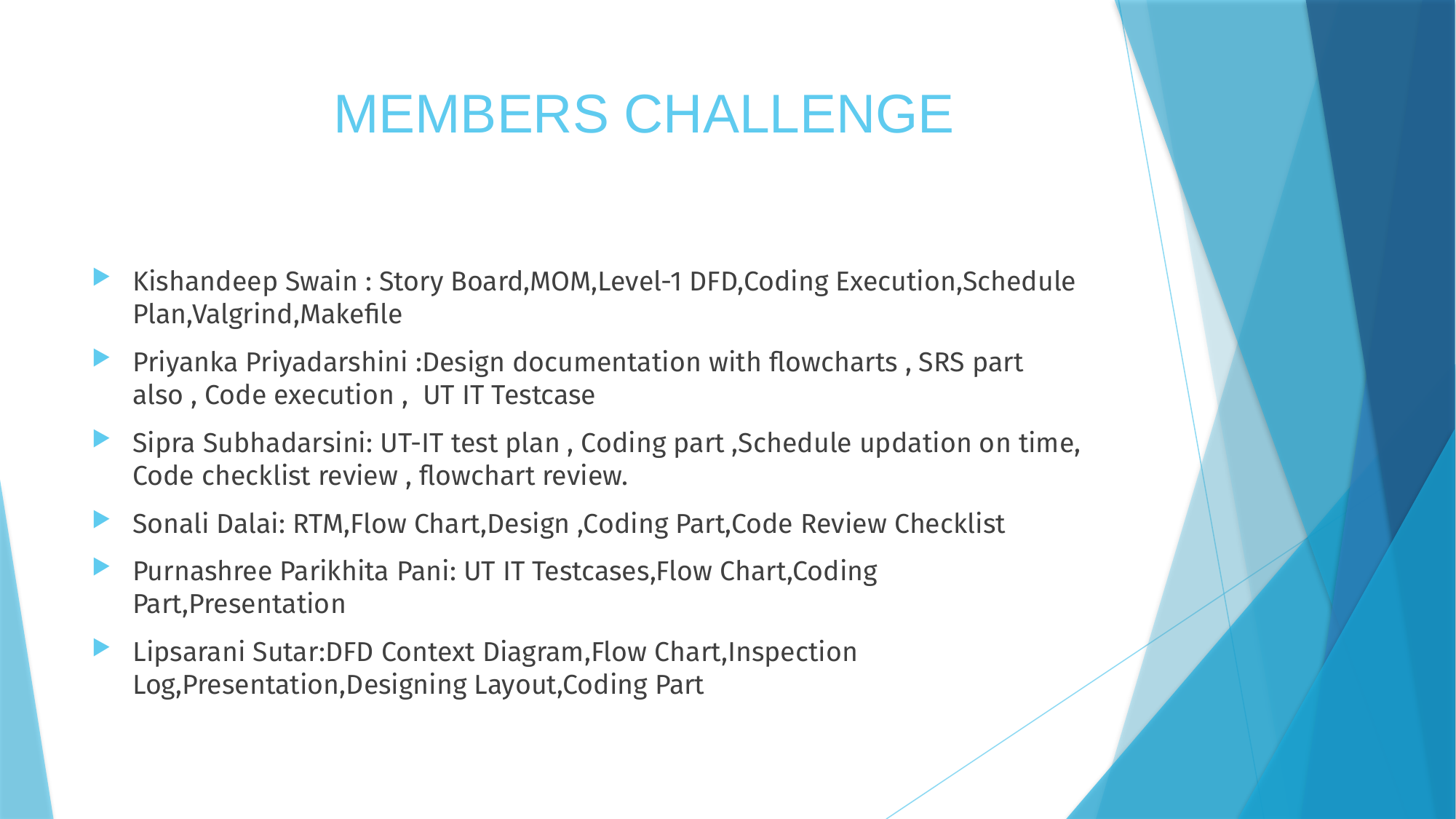

# MEMBERS CHALLENGE
Kishandeep Swain : Story Board,MOM,Level-1 DFD,Coding Execution,Schedule Plan,Valgrind,Makefile
Priyanka Priyadarshini :Design documentation with flowcharts , SRS part also , Code execution ,  UT IT Testcase
Sipra Subhadarsini: UT-IT test plan , Coding part ,Schedule updation on time, Code checklist review , flowchart review.
Sonali Dalai: RTM,Flow Chart,Design ,Coding Part,Code Review Checklist
Purnashree Parikhita Pani: UT IT Testcases,Flow Chart,Coding Part,Presentation
Lipsarani Sutar:DFD Context Diagram,Flow Chart,Inspection Log,Presentation,Designing Layout,Coding Part